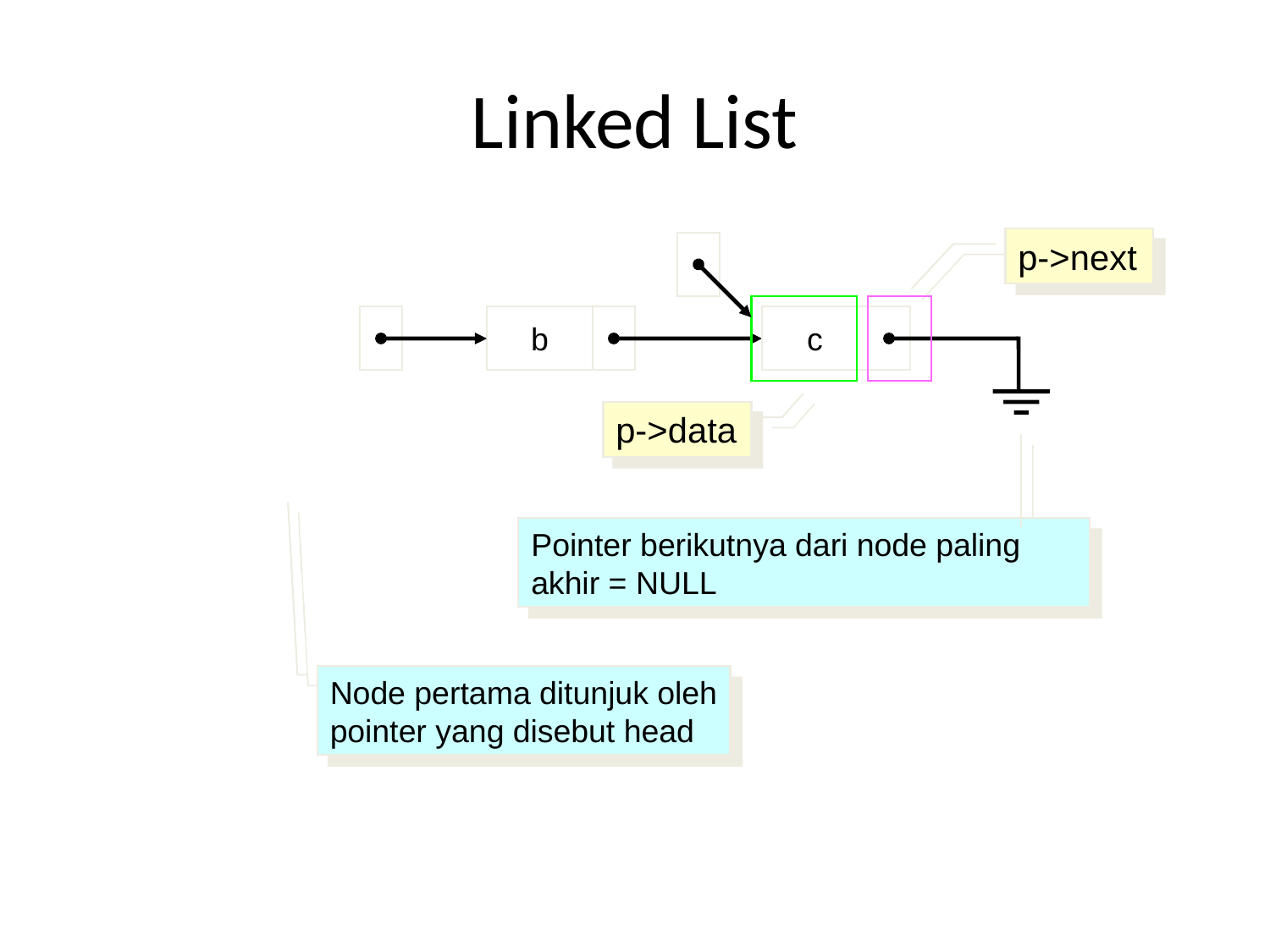

# Linked List
p=head->next;
p->next

p

head

b

c

p->data
Pointer berikutnya dari node paling akhir = NULL
Node pertama ditunjuk oleh pointer yang disebut head